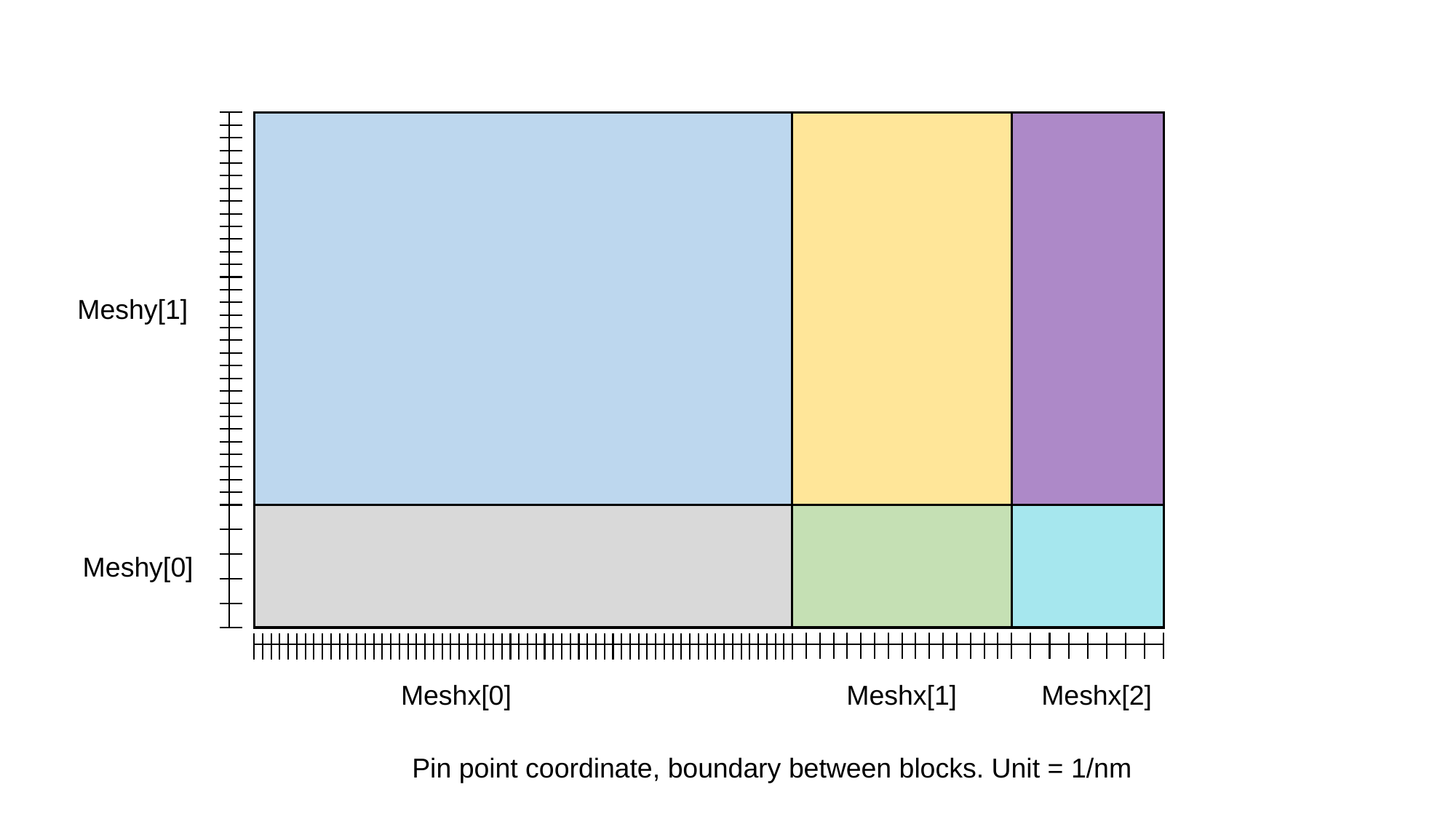

Meshy[1]

Meshy[0]
Meshx[0]
Meshx[1]
Meshx[2]
Pin point coordinate, boundary between blocks. Unit = 1/nm